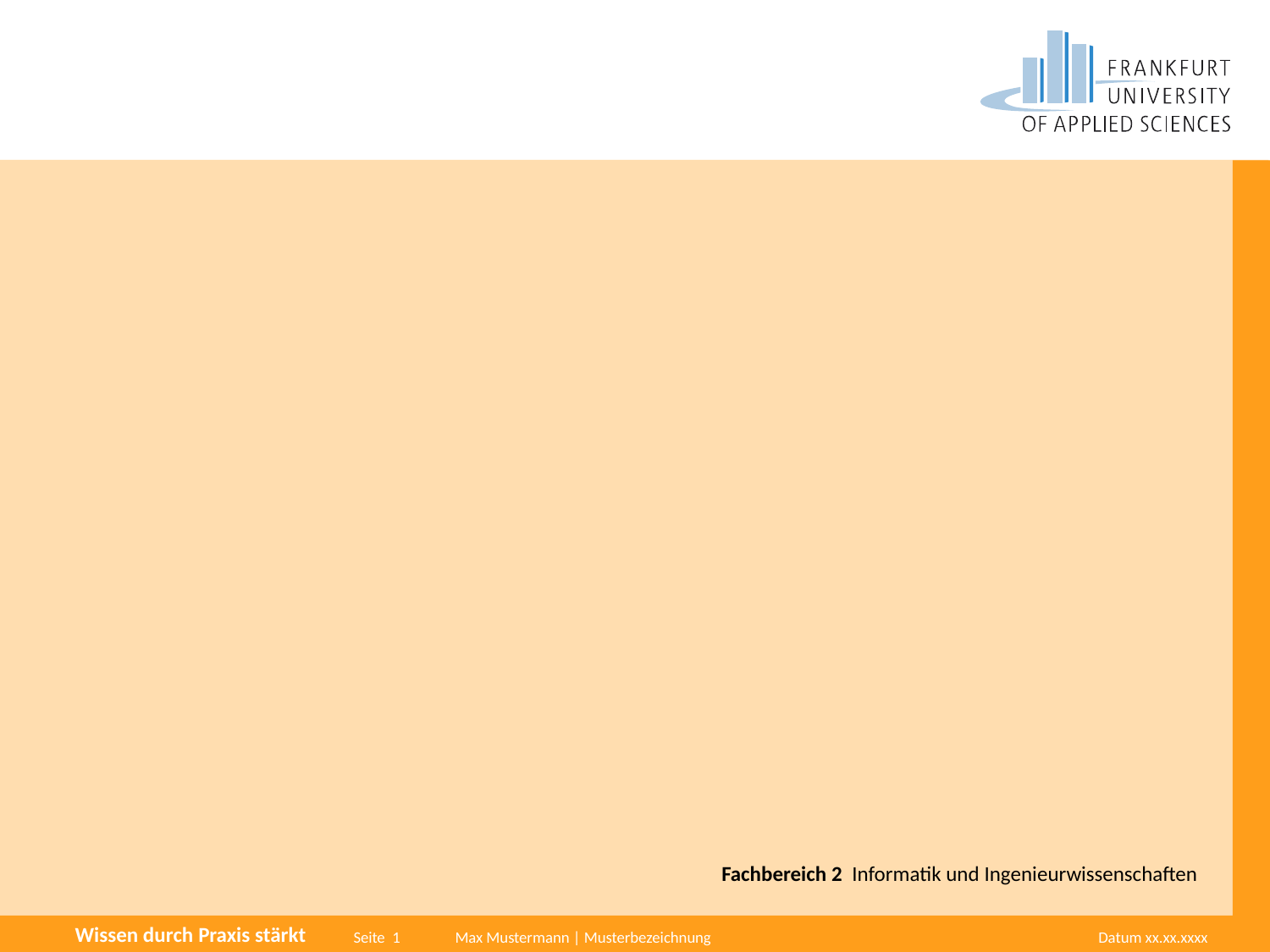

#

Fachbereich 2  Informatik und Ingenieurwissenschaften
Seite  1
Max Mustermann | Musterbezeichnung
Datum xx.xx.xxxx